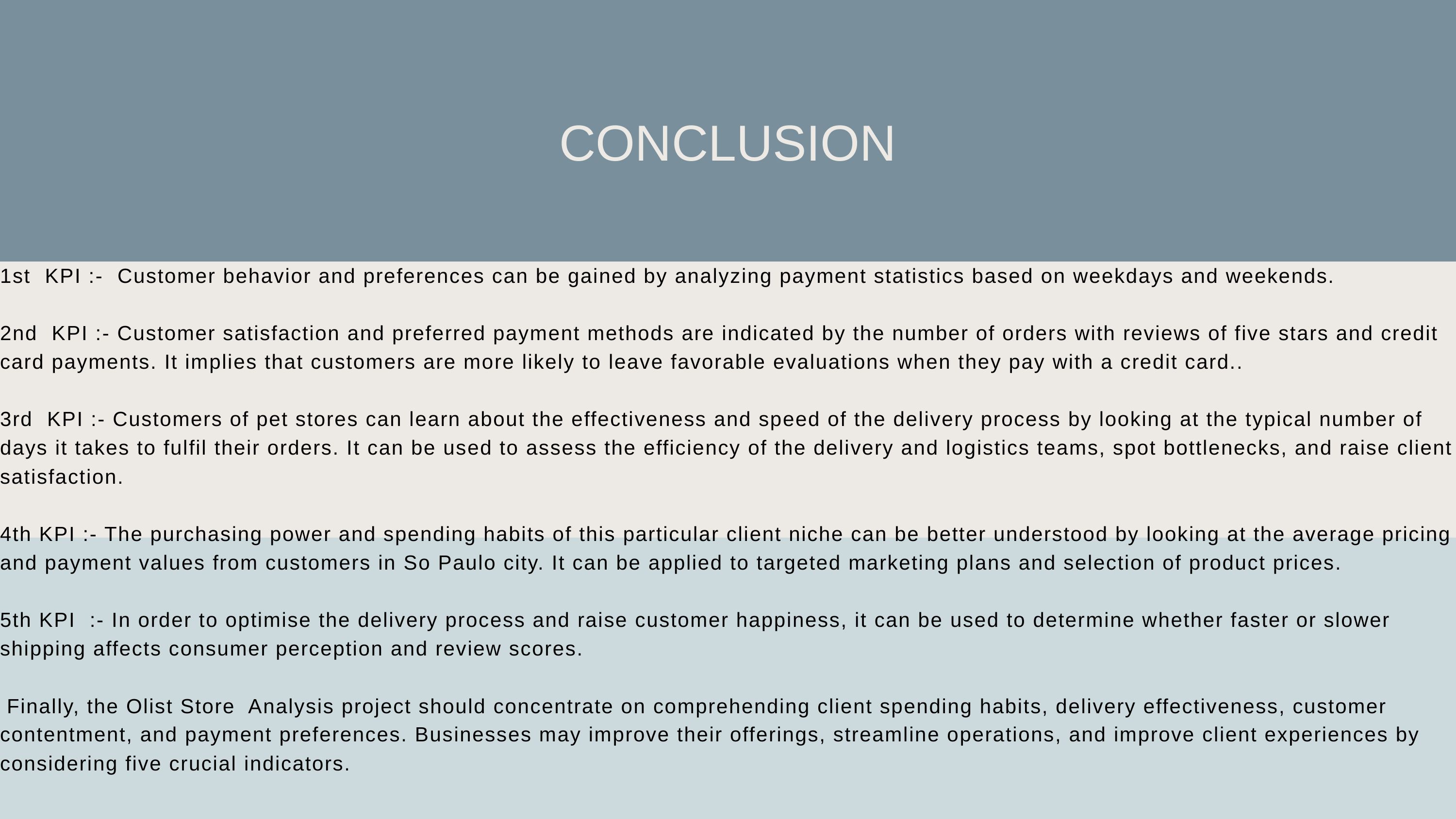

CONCLUSION
1st  KPI :-  Customer behavior and preferences can be gained by analyzing payment statistics based on weekdays and weekends.

2nd  KPI :- Customer satisfaction and preferred payment methods are indicated by the number of orders with reviews of five stars and credit card payments. It implies that customers are more likely to leave favorable evaluations when they pay with a credit card..

3rd  KPI :- Customers of pet stores can learn about the effectiveness and speed of the delivery process by looking at the typical number of days it takes to fulfil their orders. It can be used to assess the efficiency of the delivery and logistics teams, spot bottlenecks, and raise client satisfaction.

4th KPI :- The purchasing power and spending habits of this particular client niche can be better understood by looking at the average pricing and payment values from customers in So Paulo city. It can be applied to targeted marketing plans and selection of product prices.

5th KPI  :- In order to optimise the delivery process and raise customer happiness, it can be used to determine whether faster or slower shipping affects consumer perception and review scores.

 Finally, the Olist Store  Analysis project should concentrate on comprehending client spending habits, delivery effectiveness, customer contentment, and payment preferences. Businesses may improve their offerings, streamline operations, and improve client experiences by considering five crucial indicators.